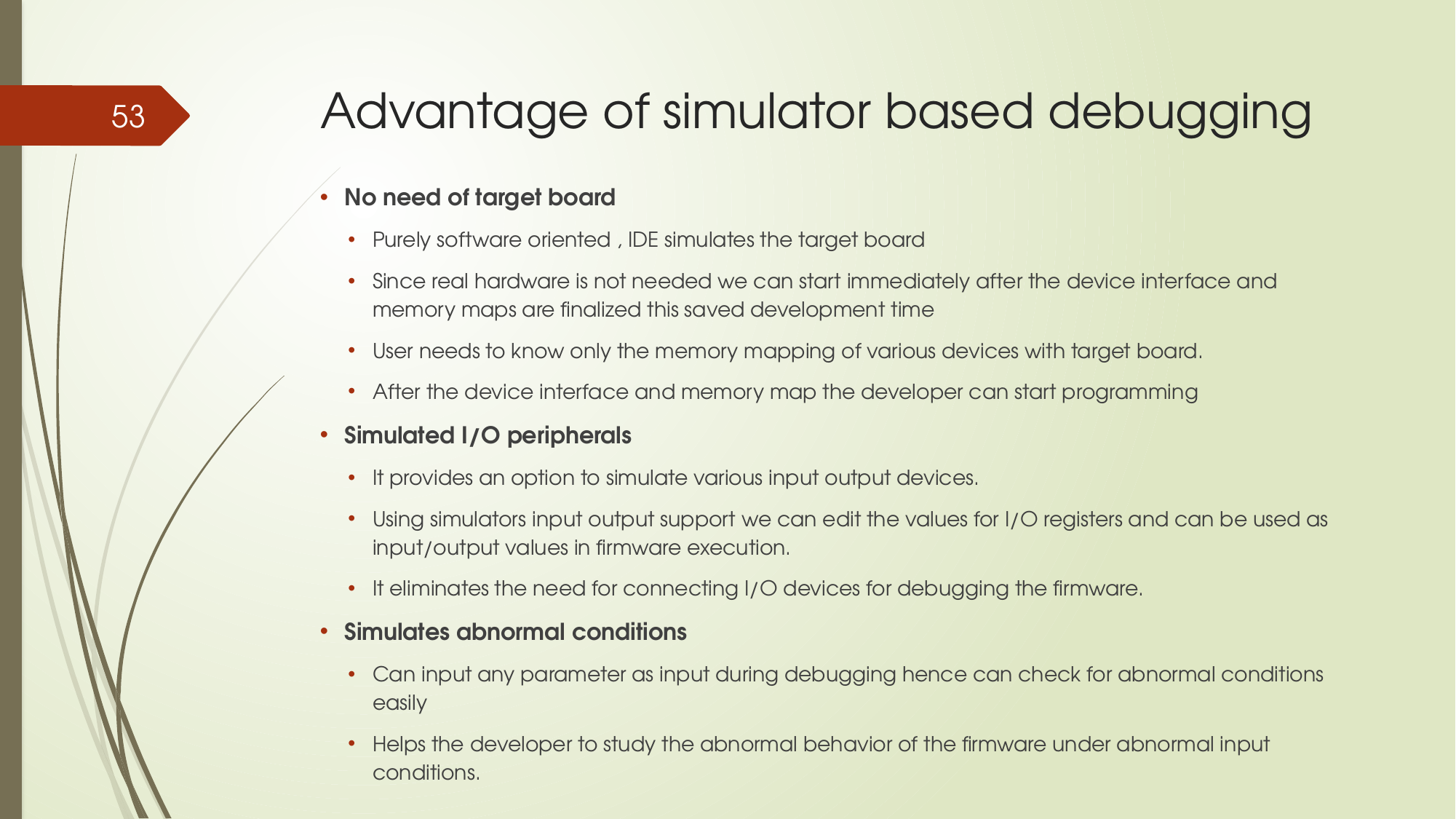

# Advantage of simulator based debugging
53
No need of target board
Purely software oriented , IDE simulates the target board
Since real hardware is not needed we can start immediately after the device interface and memory maps are finalized this saved development time
User needs to know only the memory mapping of various devices with target board.
After the device interface and memory map the developer can start programming
Simulated I/O peripherals
It provides an option to simulate various input output devices.
Using simulators input output support we can edit the values for I/O registers and can be used as input/output values in firmware execution.
It eliminates the need for connecting I/O devices for debugging the firmware.
Simulates abnormal conditions
Can input any parameter as input during debugging hence can check for abnormal conditions easily
Helps the developer to study the abnormal behavior of the firmware under abnormal input conditions.